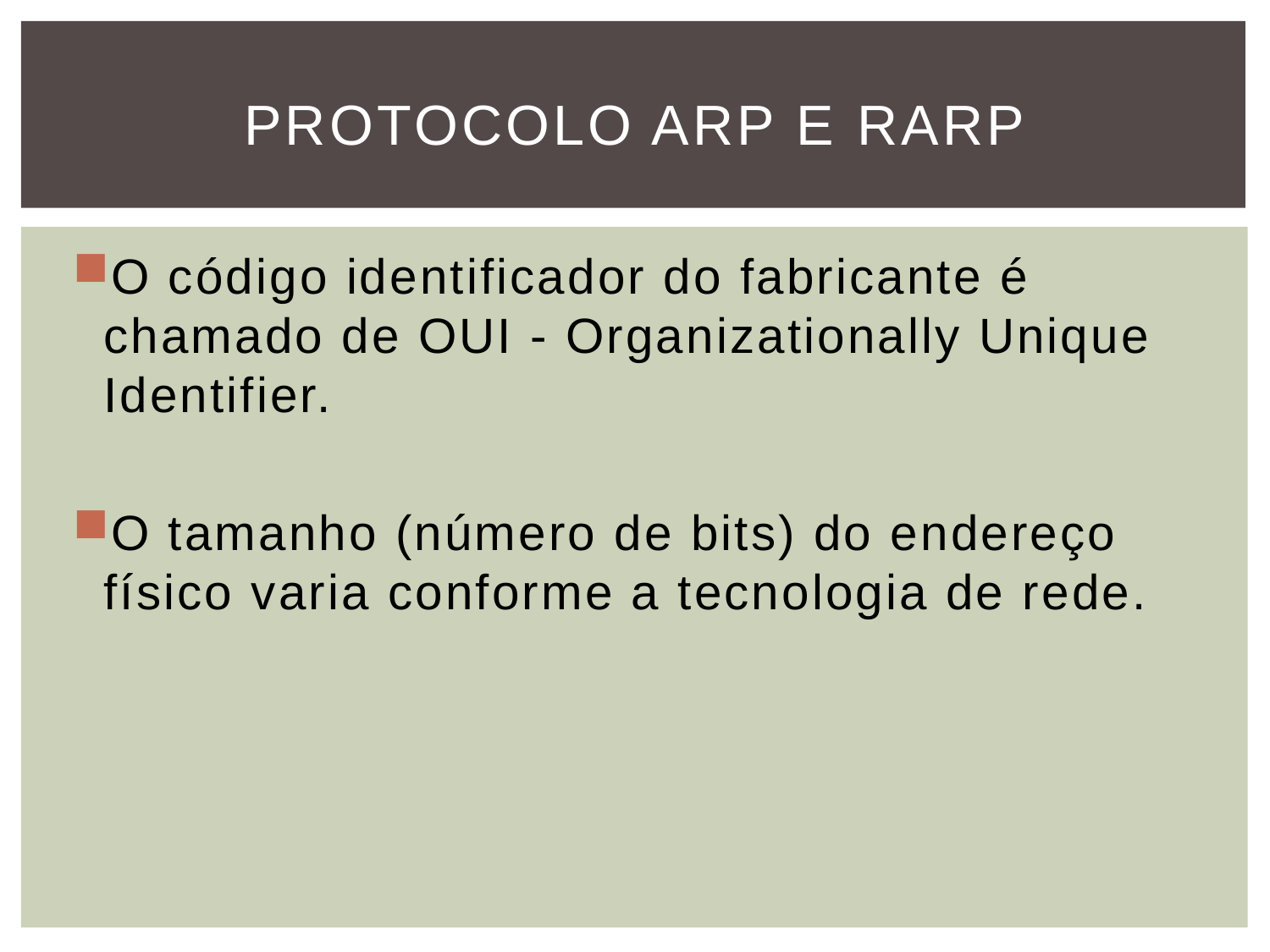

# PROTOCOLO ARP E RARP
O código identificador do fabricante é chamado de OUI - Organizationally Unique Identifier.

O tamanho (número de bits) do endereço físico varia conforme a tecnologia de rede.